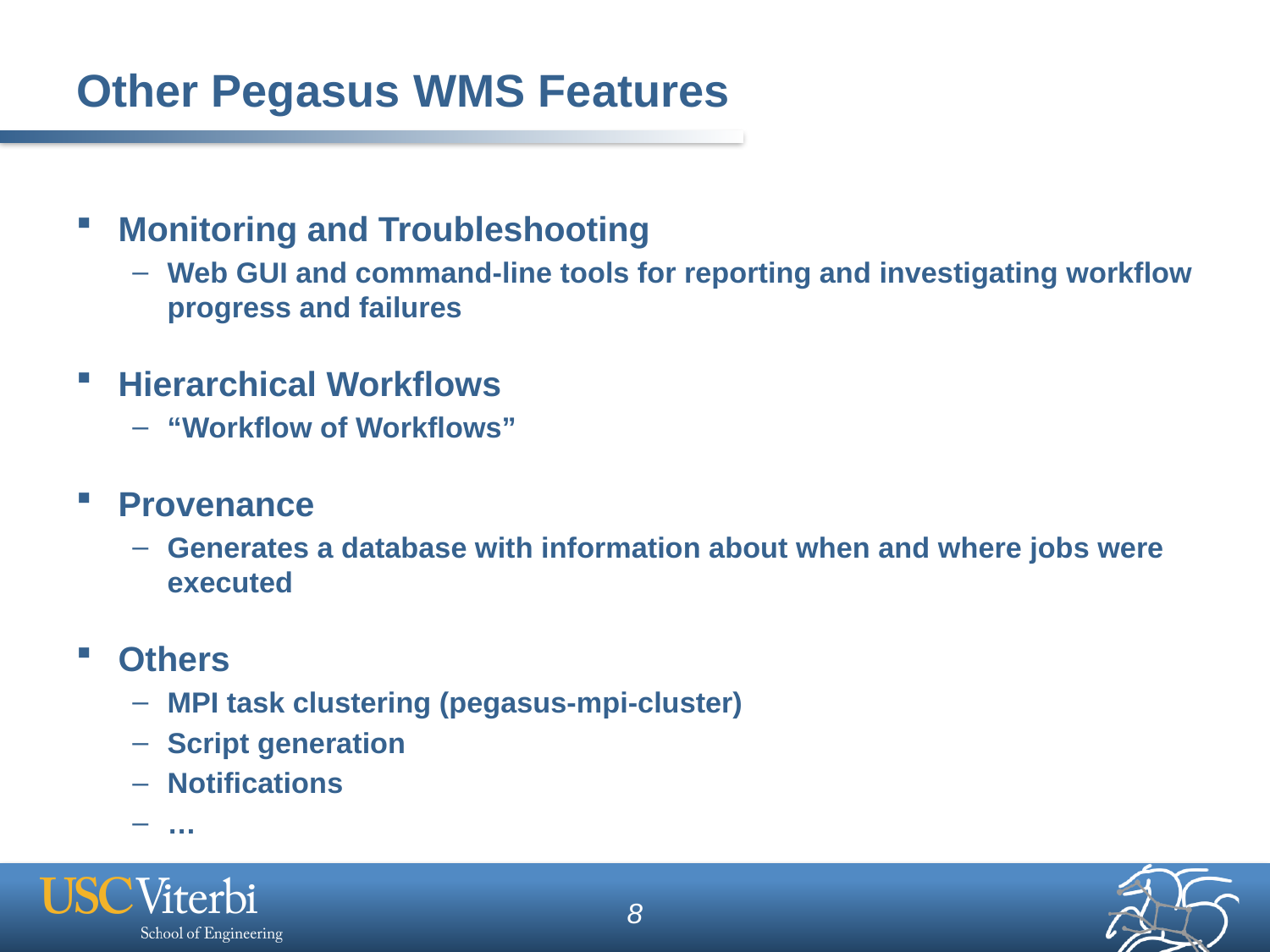

# Other Pegasus WMS Features
Monitoring and Troubleshooting
Web GUI and command-line tools for reporting and investigating workflow progress and failures
Hierarchical Workflows
“Workflow of Workflows”
Provenance
Generates a database with information about when and where jobs were executed
Others
MPI task clustering (pegasus-mpi-cluster)
Script generation
Notifications
…